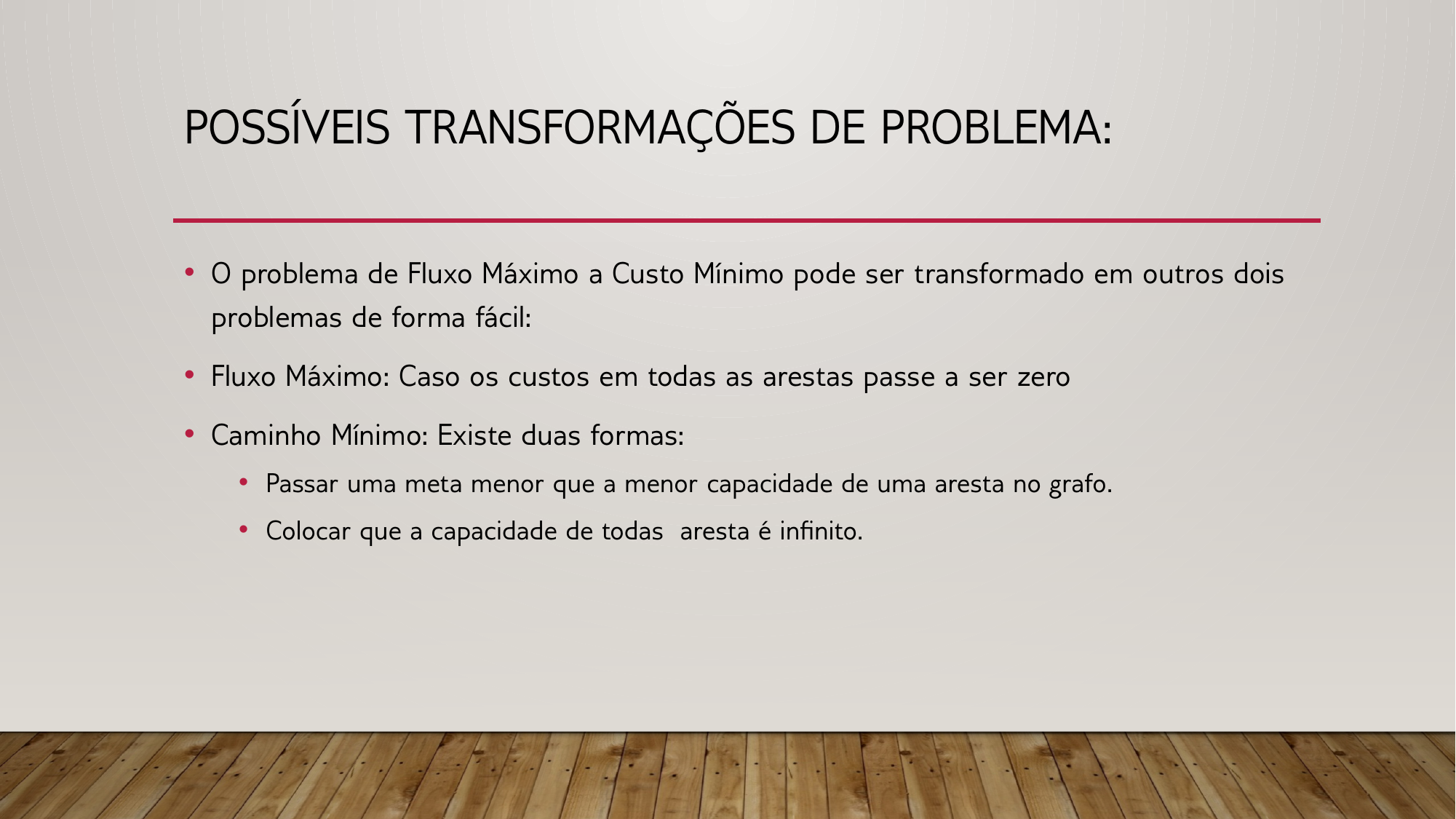

# Possíveis Transformações de Problema:
O problema de Fluxo Máximo a Custo Mínimo pode ser transformado em outros dois problemas de forma fácil:
Fluxo Máximo: Caso os custos em todas as arestas passe a ser zero
Caminho Mínimo: Existe duas formas:
Passar uma meta menor que a menor capacidade de uma aresta no grafo.
Colocar que a capacidade de todas  aresta é infinito.